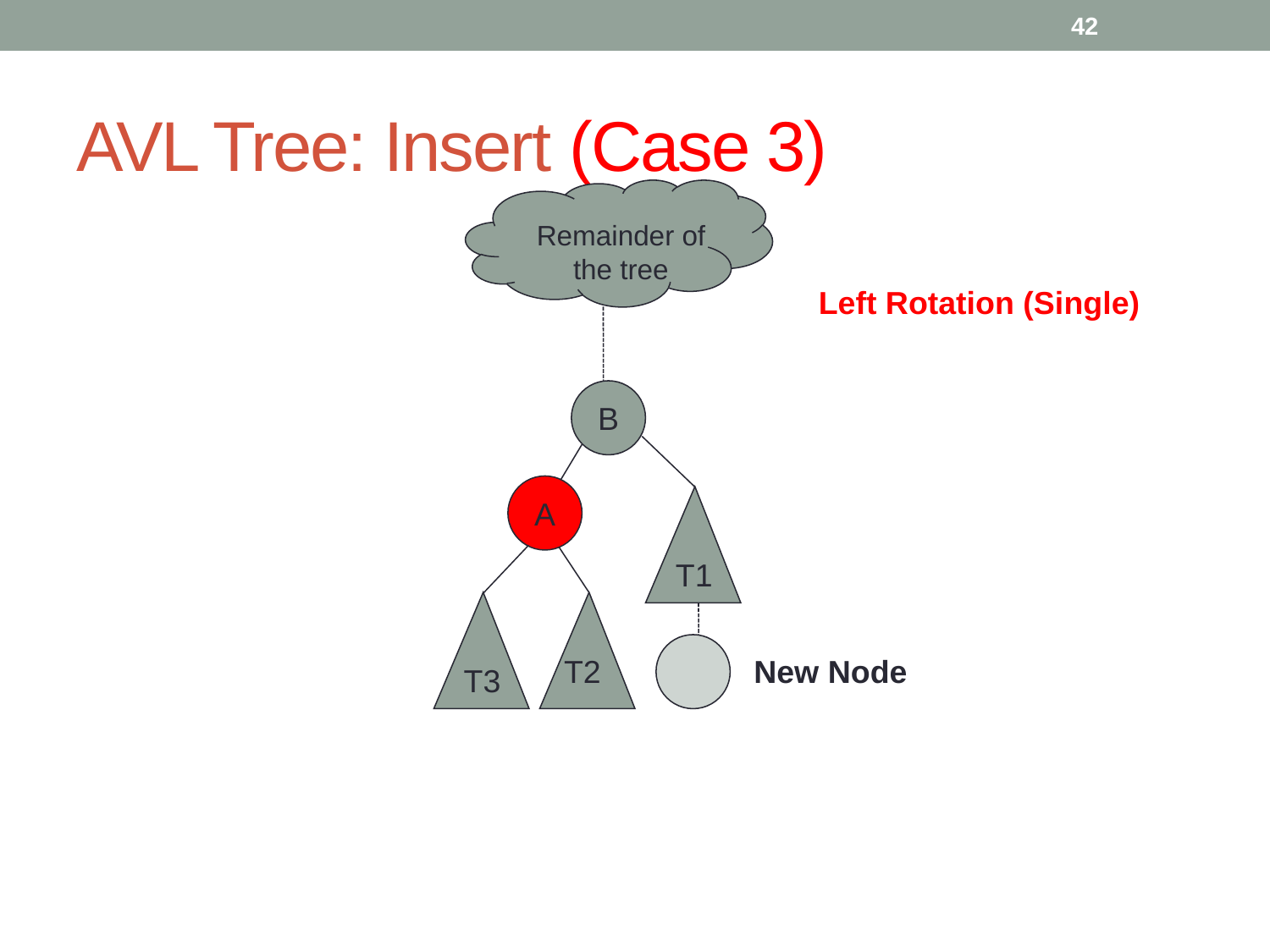

42
# AVL Tree: Insert (Case 3)

Remainder of
the tree
Left Rotation (Single)

B

A
T1

T3

T2
New Node